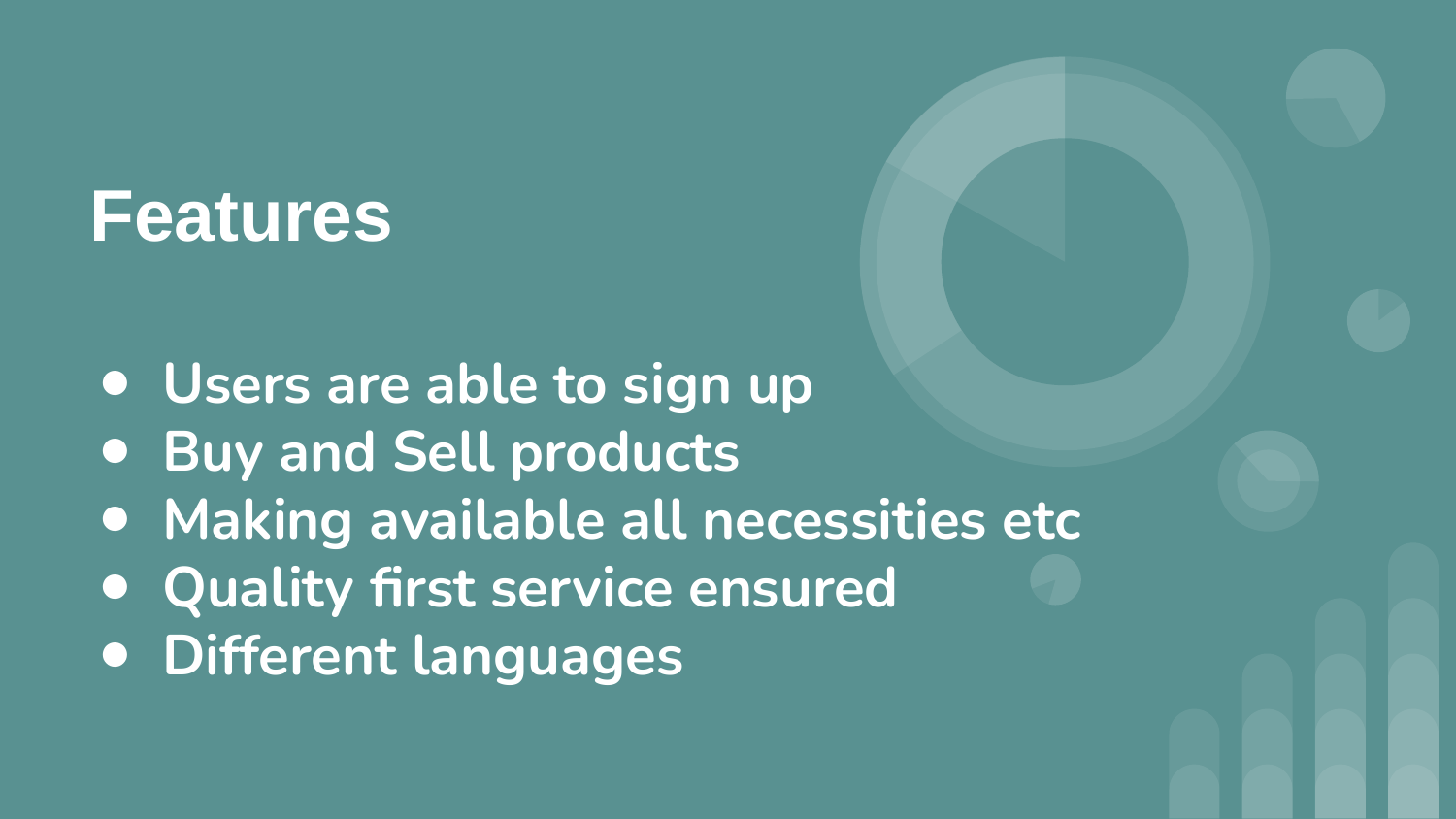

# Features
Users are able to sign up
Buy and Sell products
Making available all necessities etc
Quality first service ensured
Different languages